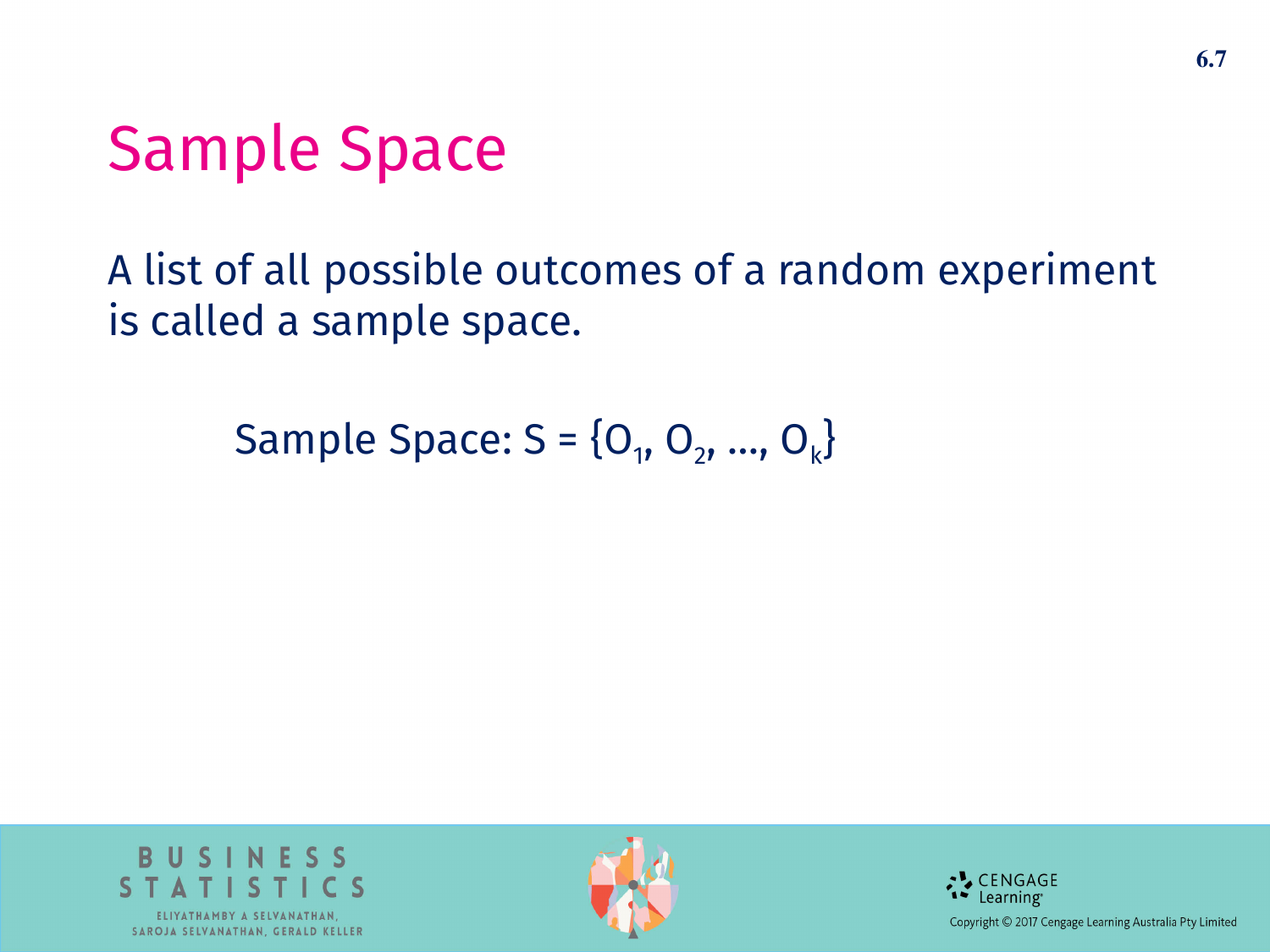

6.7
# Sample Space
A list of all possible outcomes of a random experiment is called a sample space.

	Sample Space: S = {O1, O2, …, Ok}